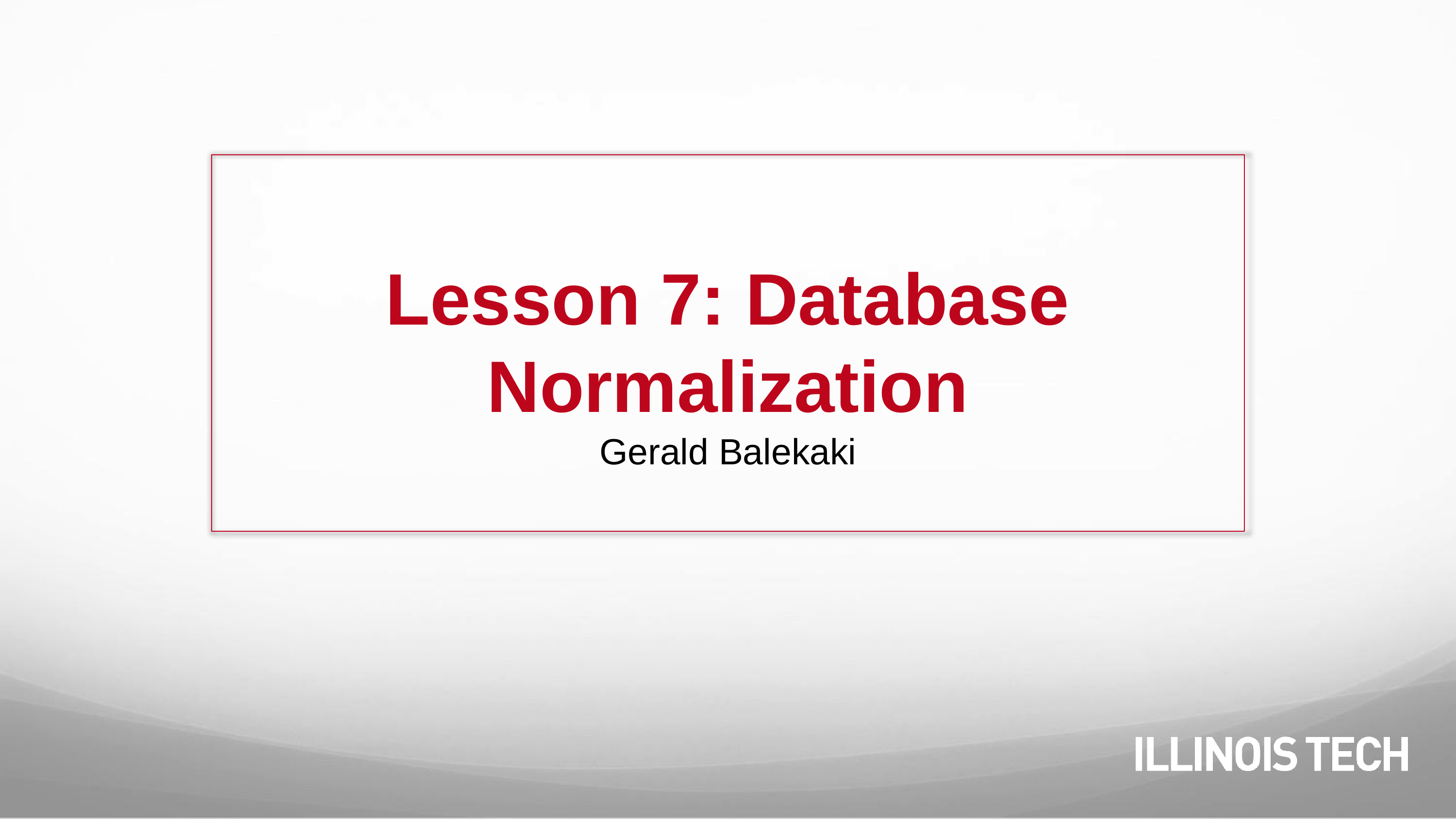

# Lesson 7: Database Normalization
Gerald Balekaki